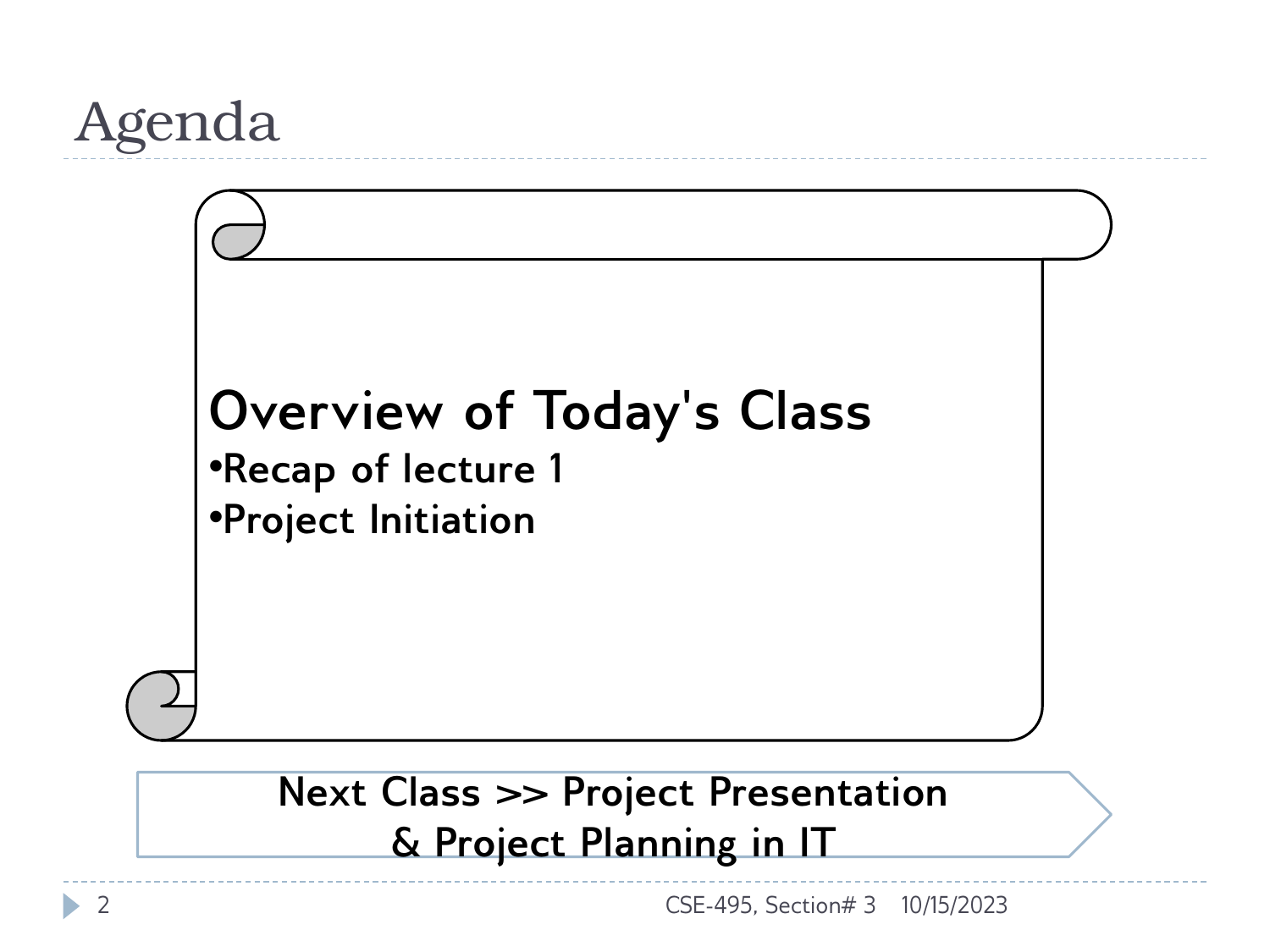

# Agenda

Overview of Today's Class
Recap of lecture 1
Project Initiation

Next Class >> Project Presentation
& Project Planning in IT
2
CSE-495, Section# 3
10/15/2023